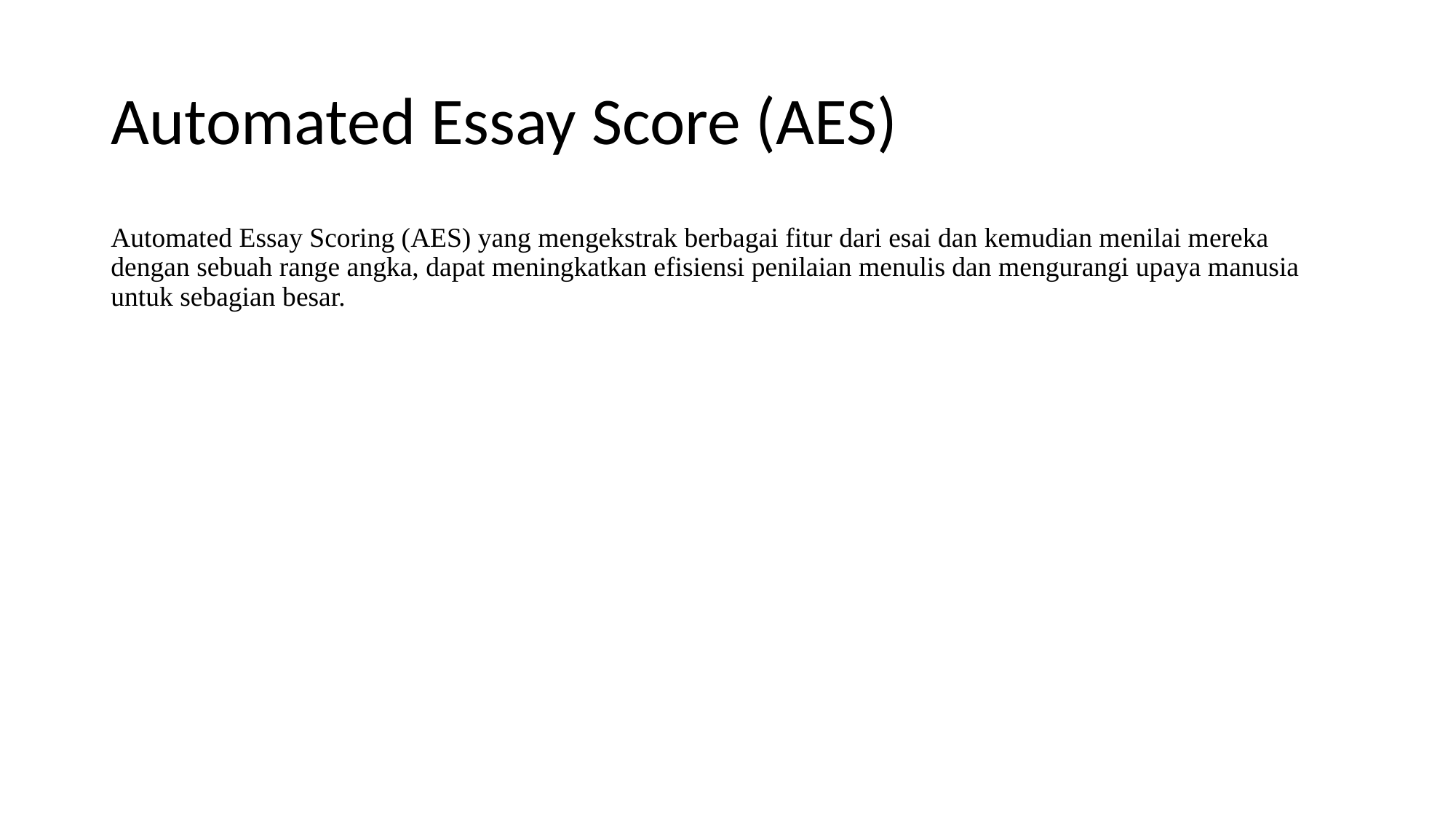

# Automated Essay Score (AES)
Automated Essay Scoring (AES) yang mengekstrak berbagai fitur dari esai dan kemudian menilai mereka dengan sebuah range angka, dapat meningkatkan efisiensi penilaian menulis dan mengurangi upaya manusia untuk sebagian besar.